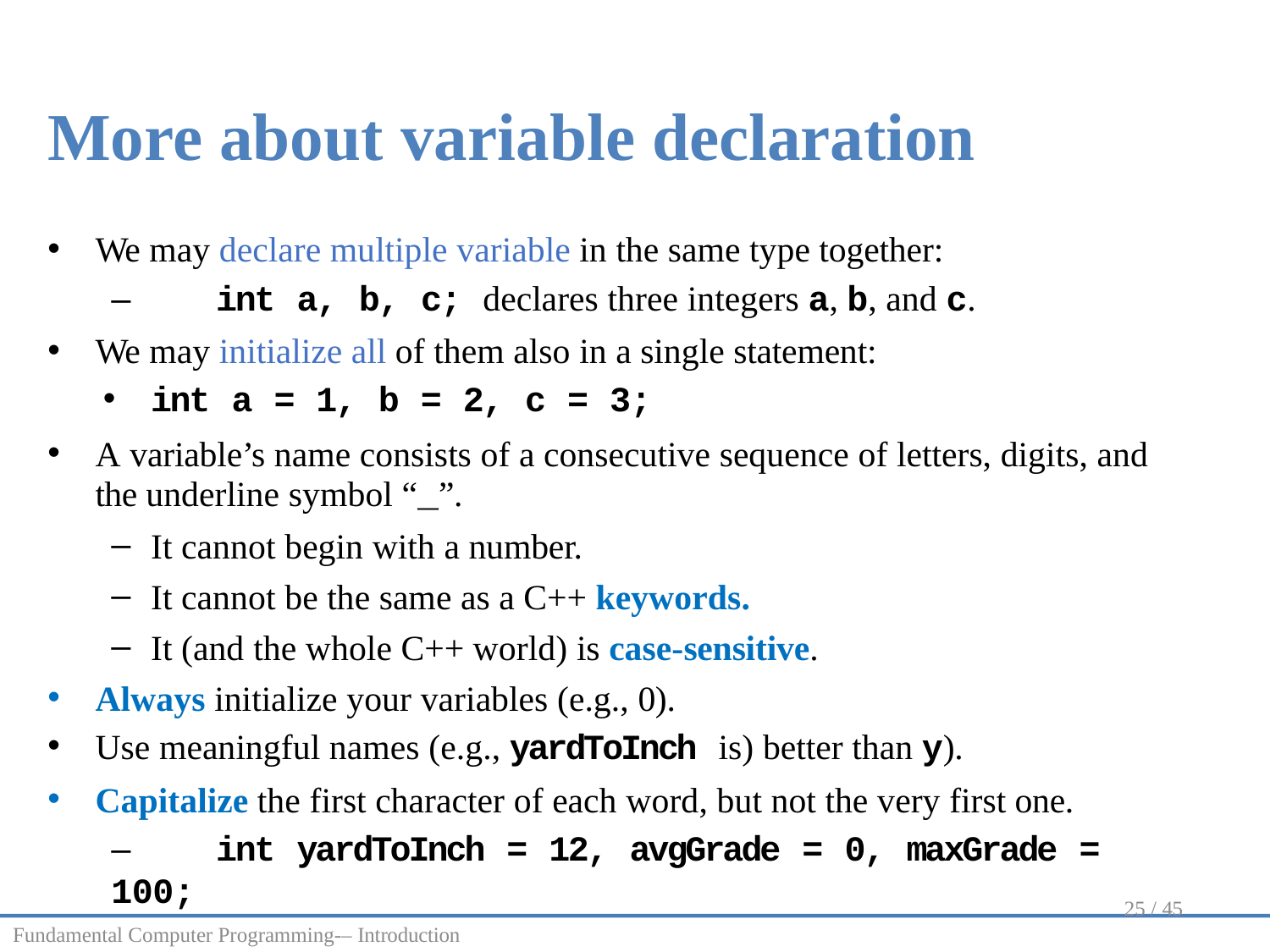

More about variable declaration
We may declare multiple variable in the same type together:
–	int a, b, c; declares three integers a, b, and c.
We may initialize all of them also in a single statement:
int a = 1, b = 2, c = 3;
A variable’s name consists of a consecutive sequence of letters, digits, and the underline symbol “_”.
It cannot begin with a number.
It cannot be the same as a C++ keywords.
It (and the whole C++ world) is case-sensitive.
Always initialize your variables (e.g., 0).
Use meaningful names (e.g., yardToInch is) better than y).
Capitalize the first character of each word, but not the very first one.
–	int yardToInch = 12, avgGrade = 0, maxGrade = 100;
25 / 45

Fundamental Computer Programming-– Introduction